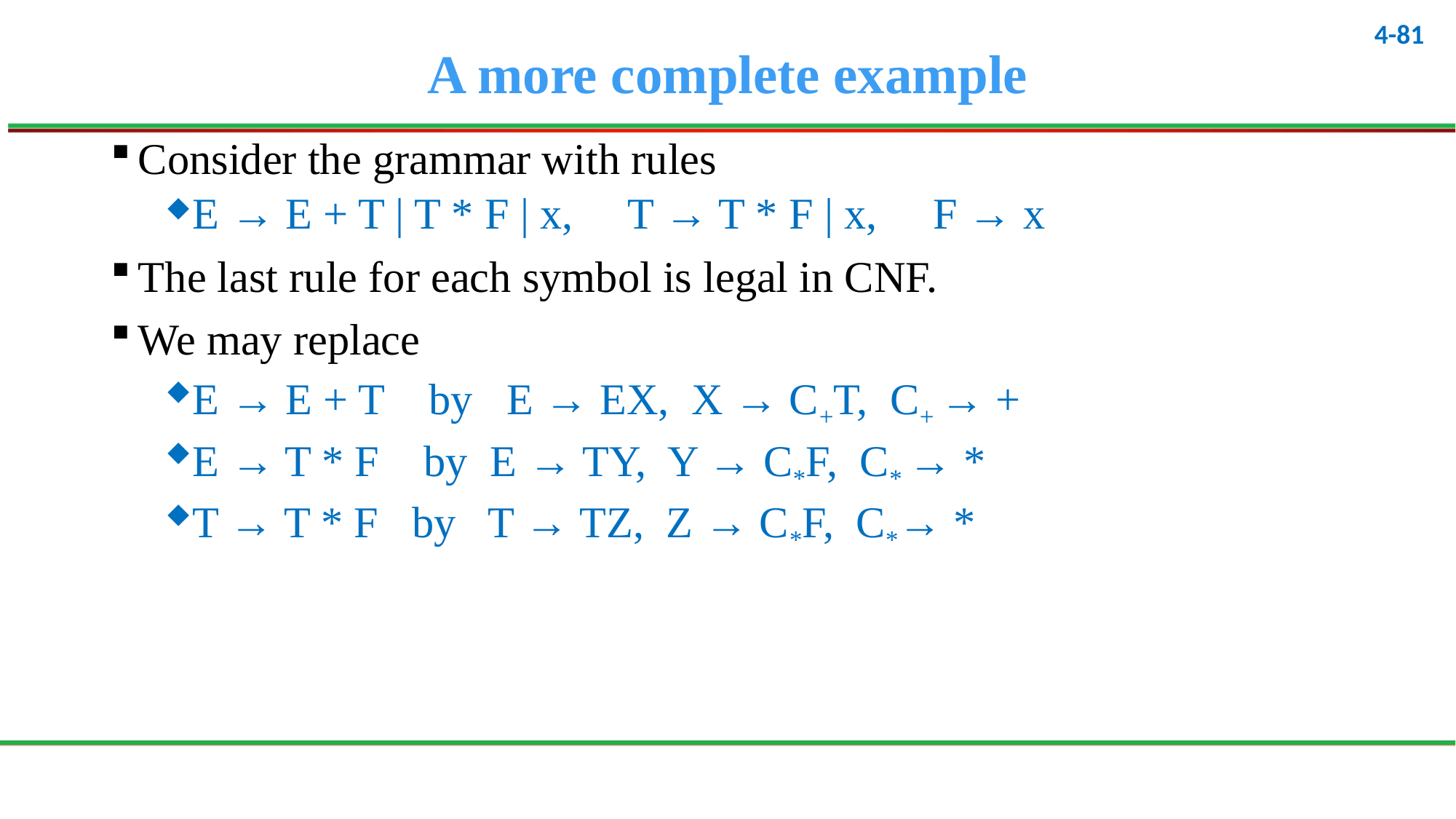

# A more complete example
Consider the grammar with rules
E → E + T | T * F | x,     T → T * F | x,     F → x
The last rule for each symbol is legal in CNF.
We may replace
E → E + T    by   E → EX,  X → C+T,  C+ → +
E → T * F    by  E → TY,  Y → C*F,  C* → *
T → T * F   by   T → TZ,  Z → C*F,  C*→ *
81